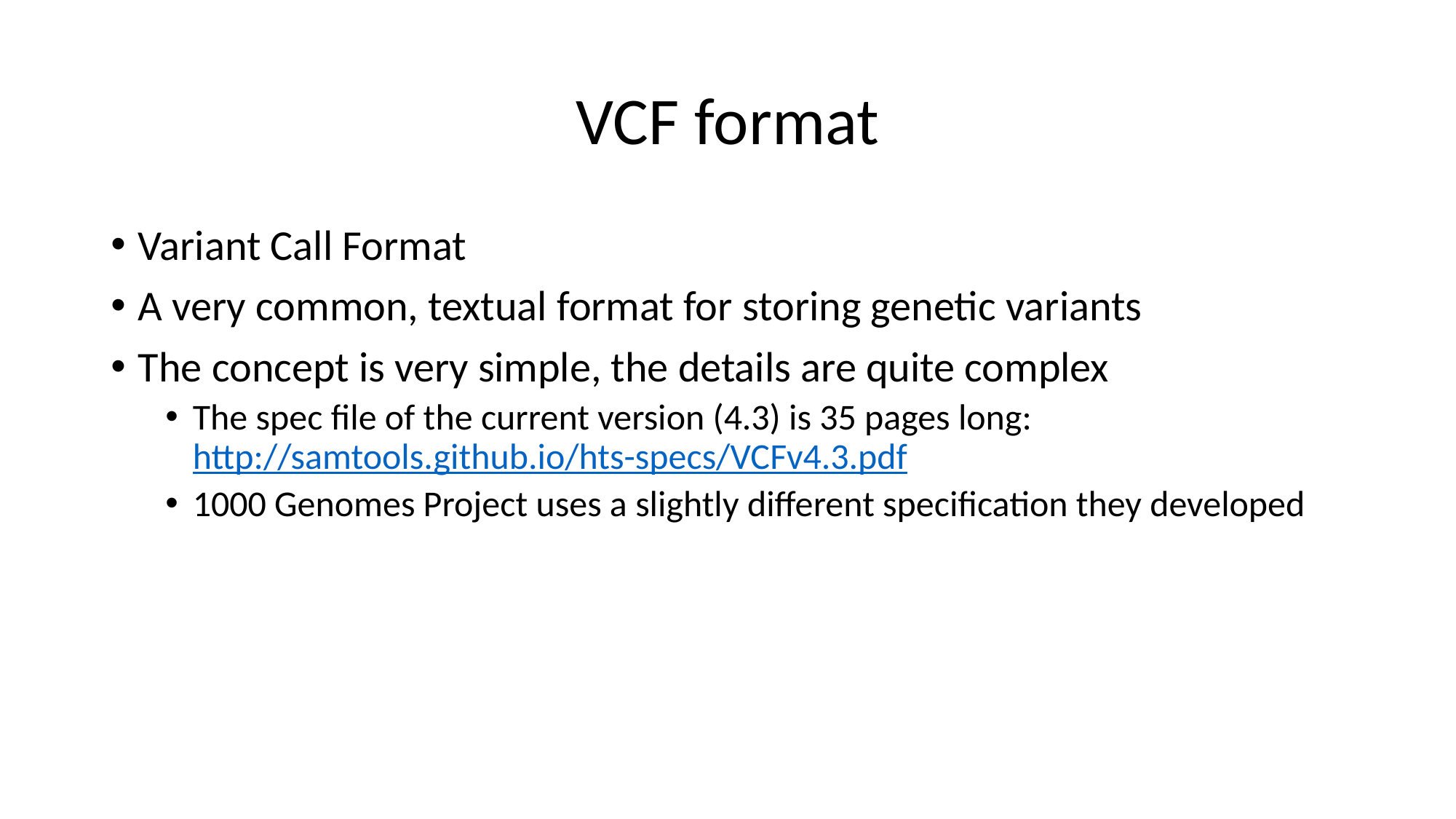

# VCF format
Variant Call Format
A very common, textual format for storing genetic variants
The concept is very simple, the details are quite complex
The spec file of the current version (4.3) is 35 pages long: http://samtools.github.io/hts-specs/VCFv4.3.pdf
1000 Genomes Project uses a slightly different specification they developed